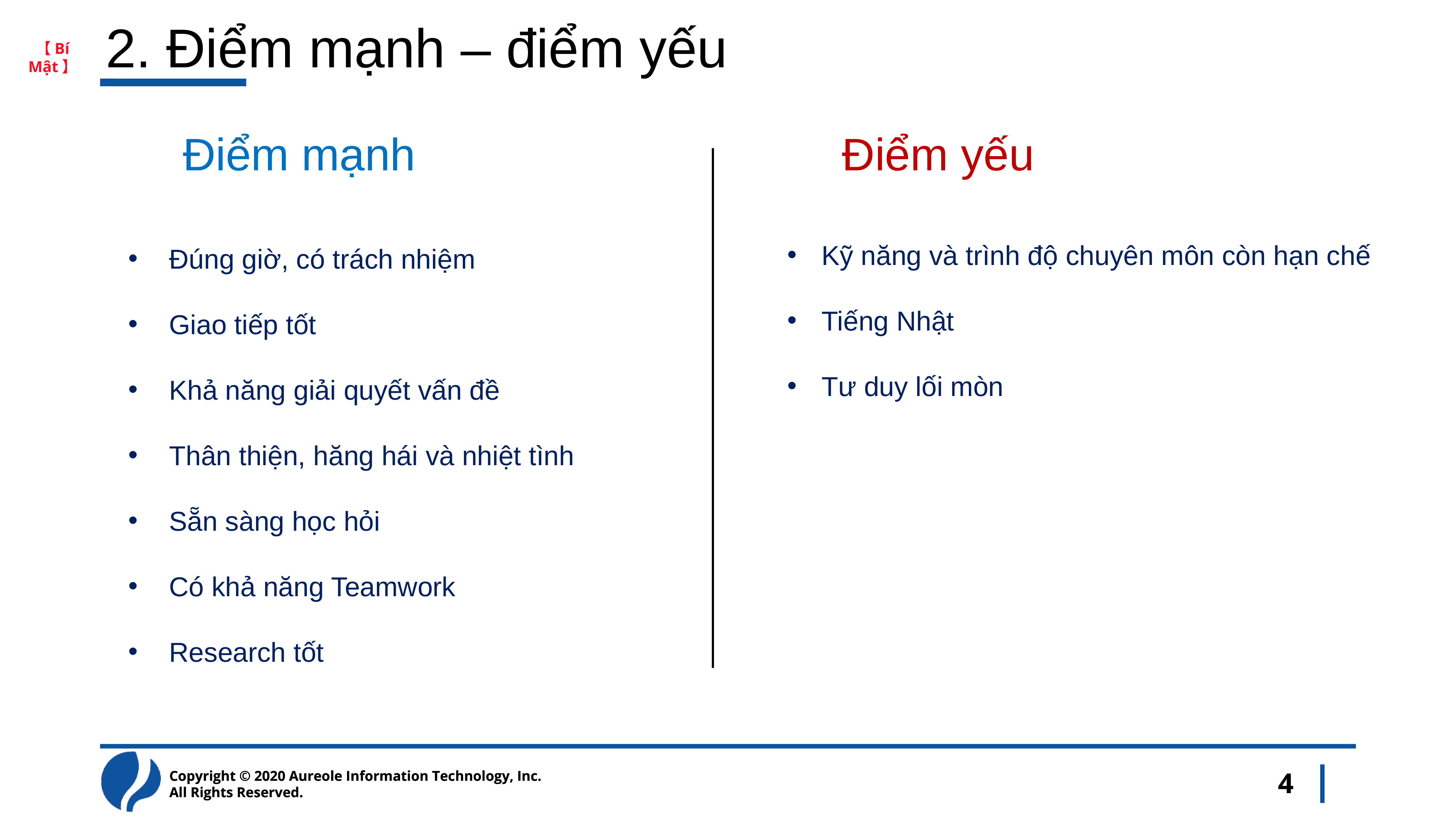

# 2. Điểm mạnh – điểm yếu
Điểm mạnh

Đúng giờ, có trách nhiệm
Giao tiếp tốt
Khả năng giải quyết vấn đề
Thân thiện, hăng hái và nhiệt tình
Sẵn sàng học hỏi
Có khả năng Teamwork
Research tốt
Điểm yếu

Kỹ năng và trình độ chuyên môn còn hạn chế

Tiếng Nhật

Tư duy lối mòn